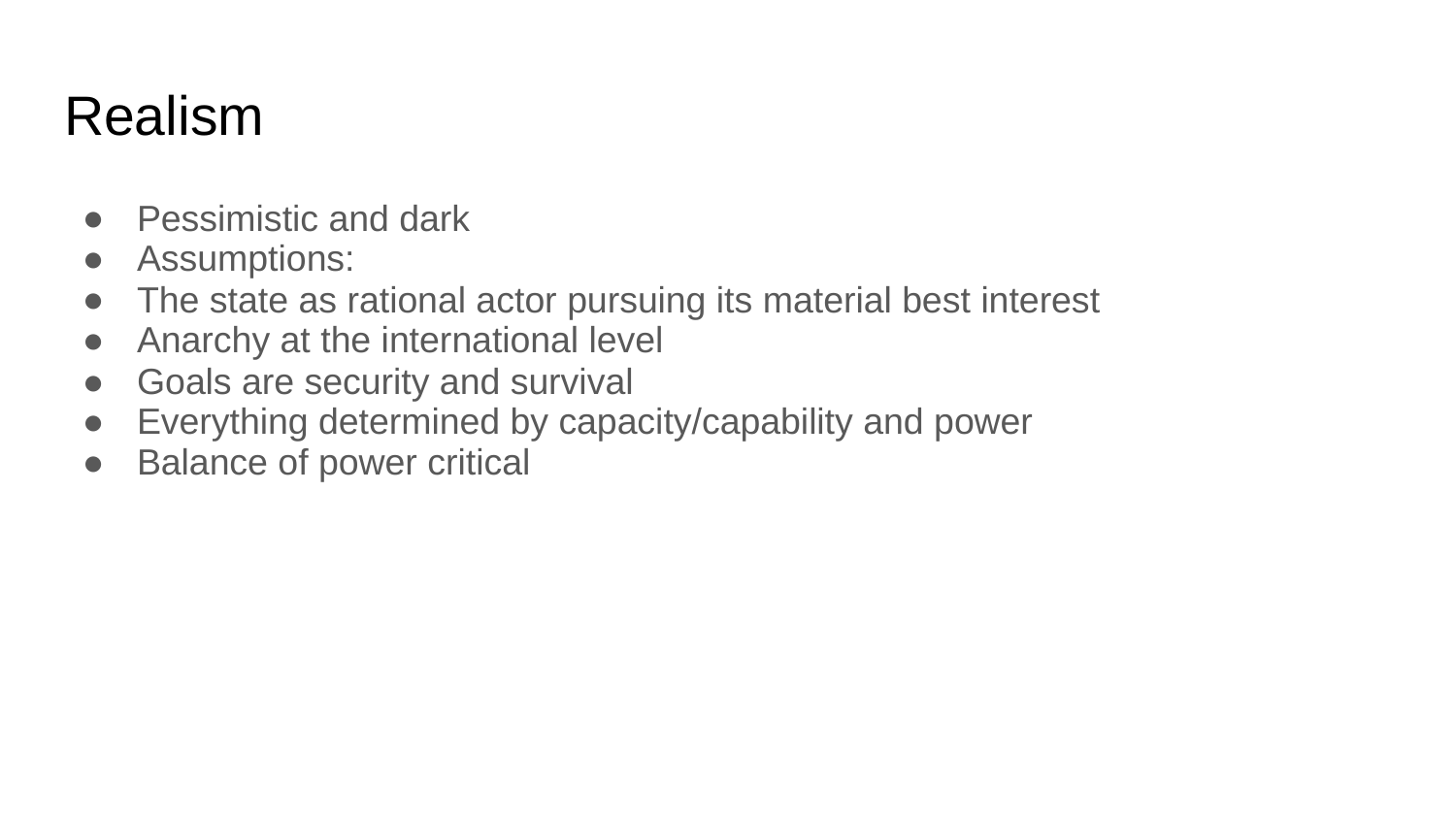

# Realism
Pessimistic and dark
Assumptions:
The state as rational actor pursuing its material best interest
Anarchy at the international level
Goals are security and survival
Everything determined by capacity/capability and power
Balance of power critical